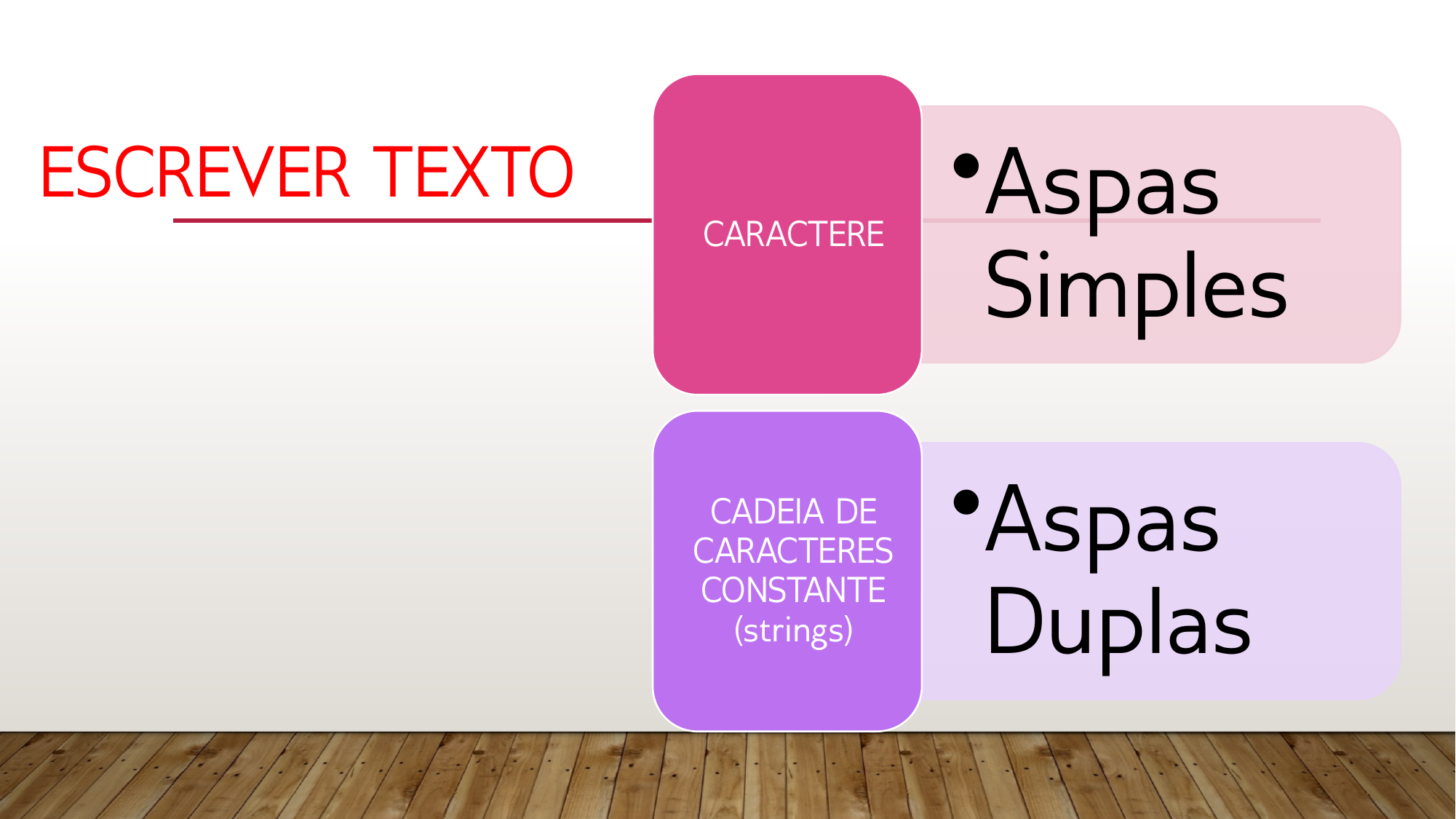

Aspas Simples
CARACTERE
Aspas Duplas
CADEIA DE CARACTERES CONSTANTE (strings)
# Escrever texto